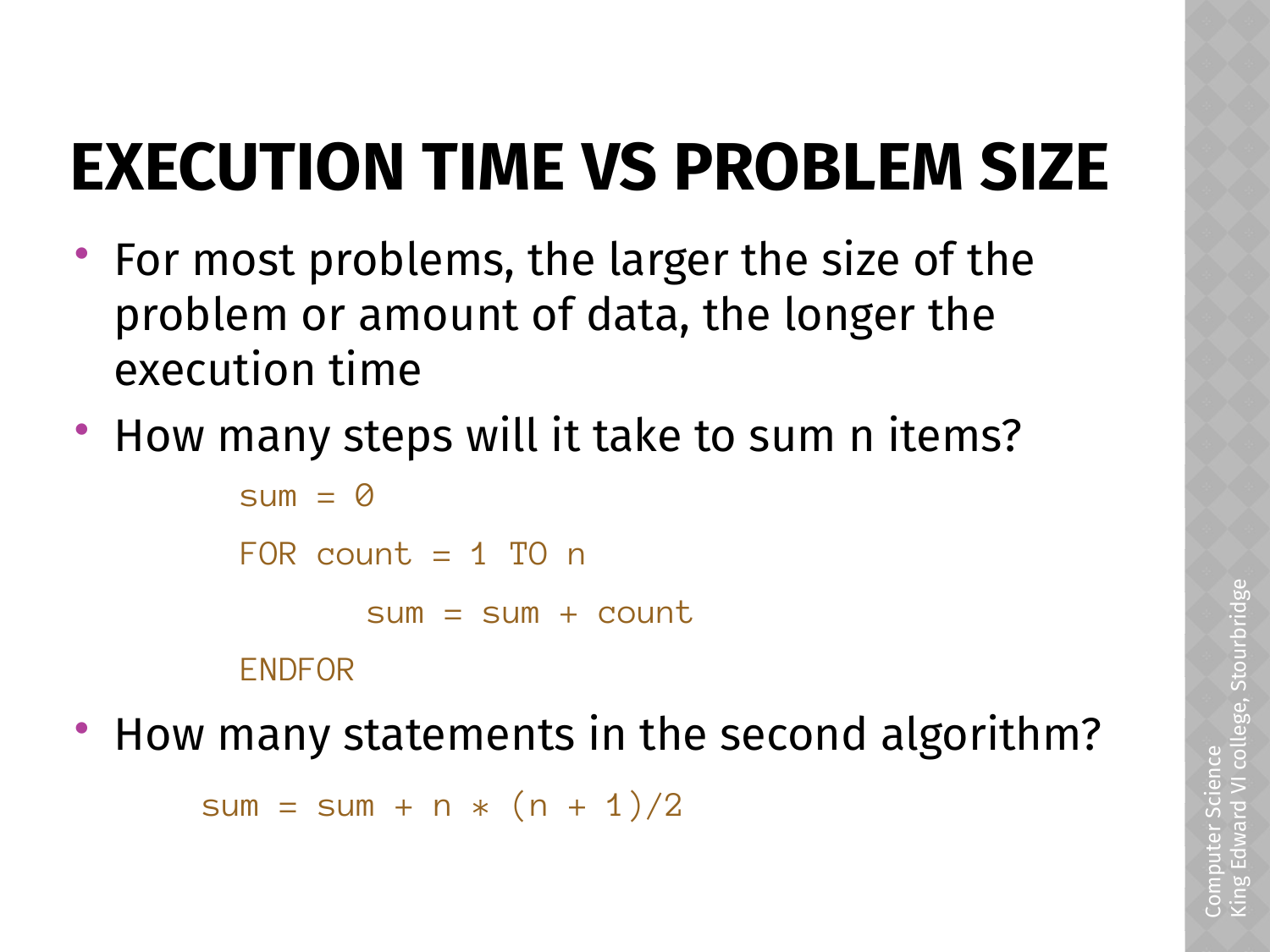

# Execution time vs problem size
For most problems, the larger the size of the problem or amount of data, the longer the execution time
How many steps will it take to sum n items?
	sum = 0
	FOR count = 1 TO n
		sum = sum + count
	ENDFOR
How many statements in the second algorithm?
	sum = sum + n * (n + 1)/2